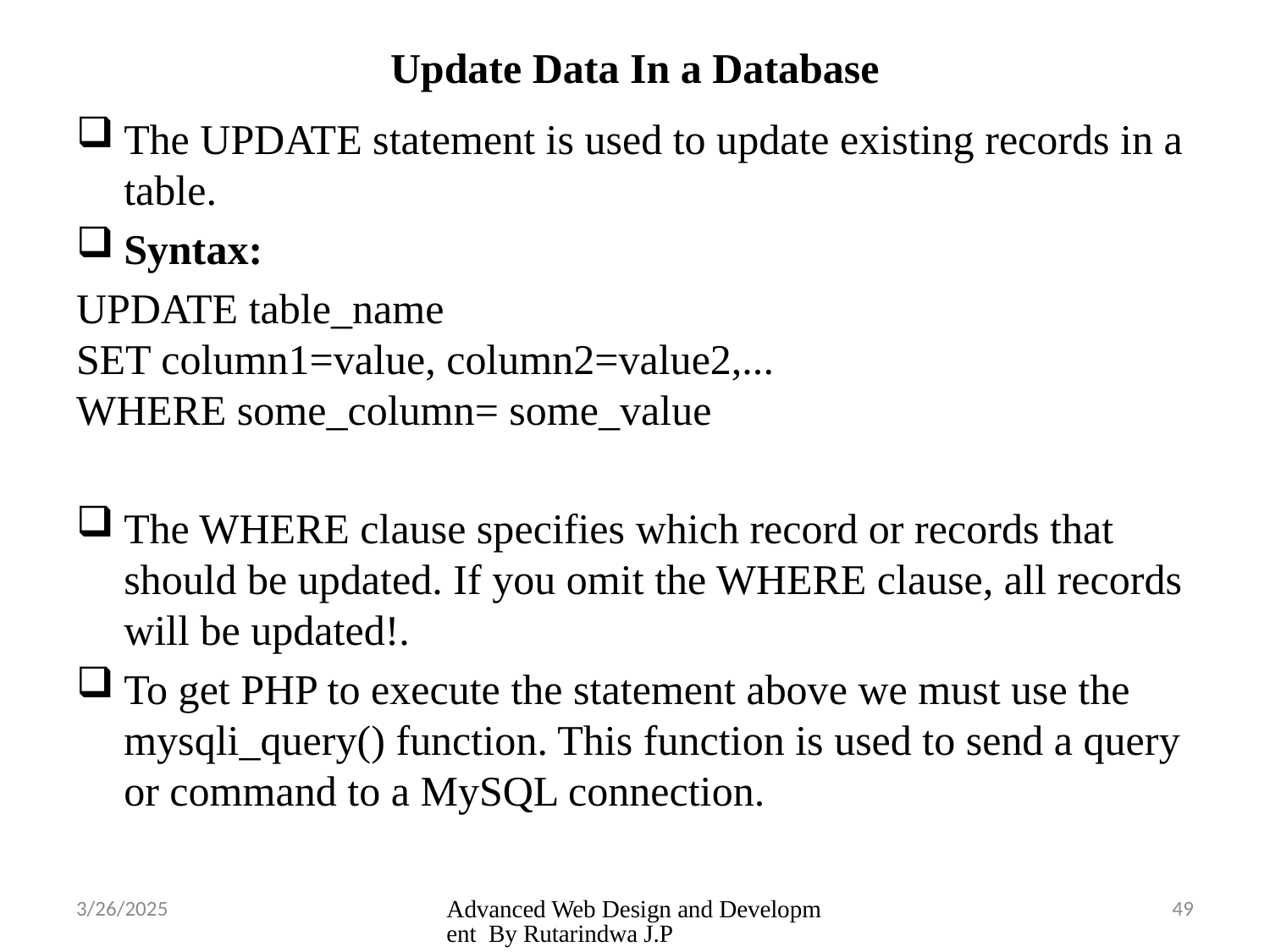

# Update Data In a Database
The UPDATE statement is used to update existing records in a table.
Syntax:
UPDATE table_name
SET column1=value, column2=value2,...
WHERE some_column= some_value

The WHERE clause specifies which record or records that should be updated. If you omit the WHERE clause, all records will be updated!.
To get PHP to execute the statement above we must use the mysqli_query() function. This function is used to send a query or command to a MySQL connection.

3/26/2025
Advanced Web Design and Development  By Rutarindwa J.P
49